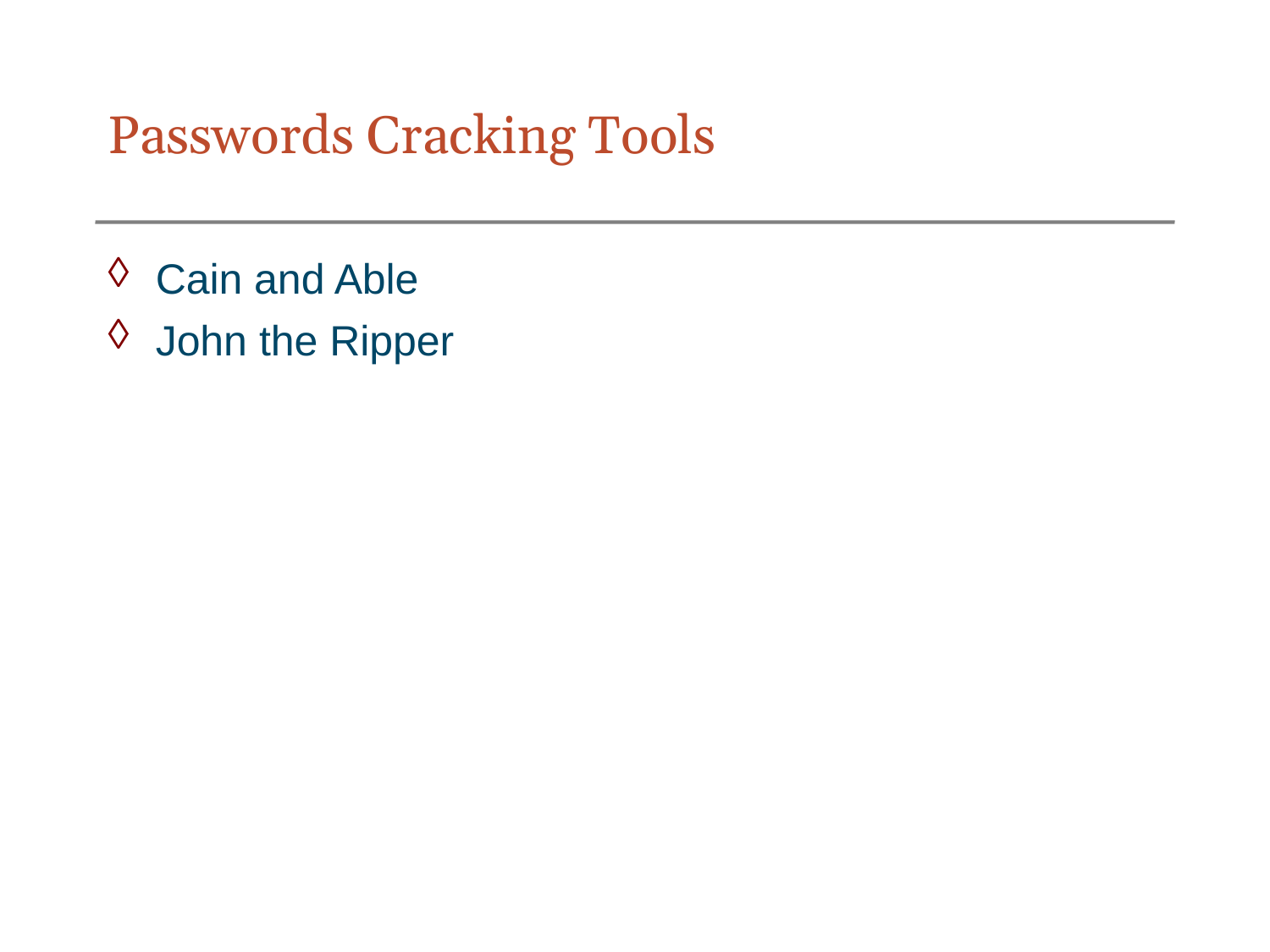

# Passwords Cracking Tools
Cain and Able
John the Ripper